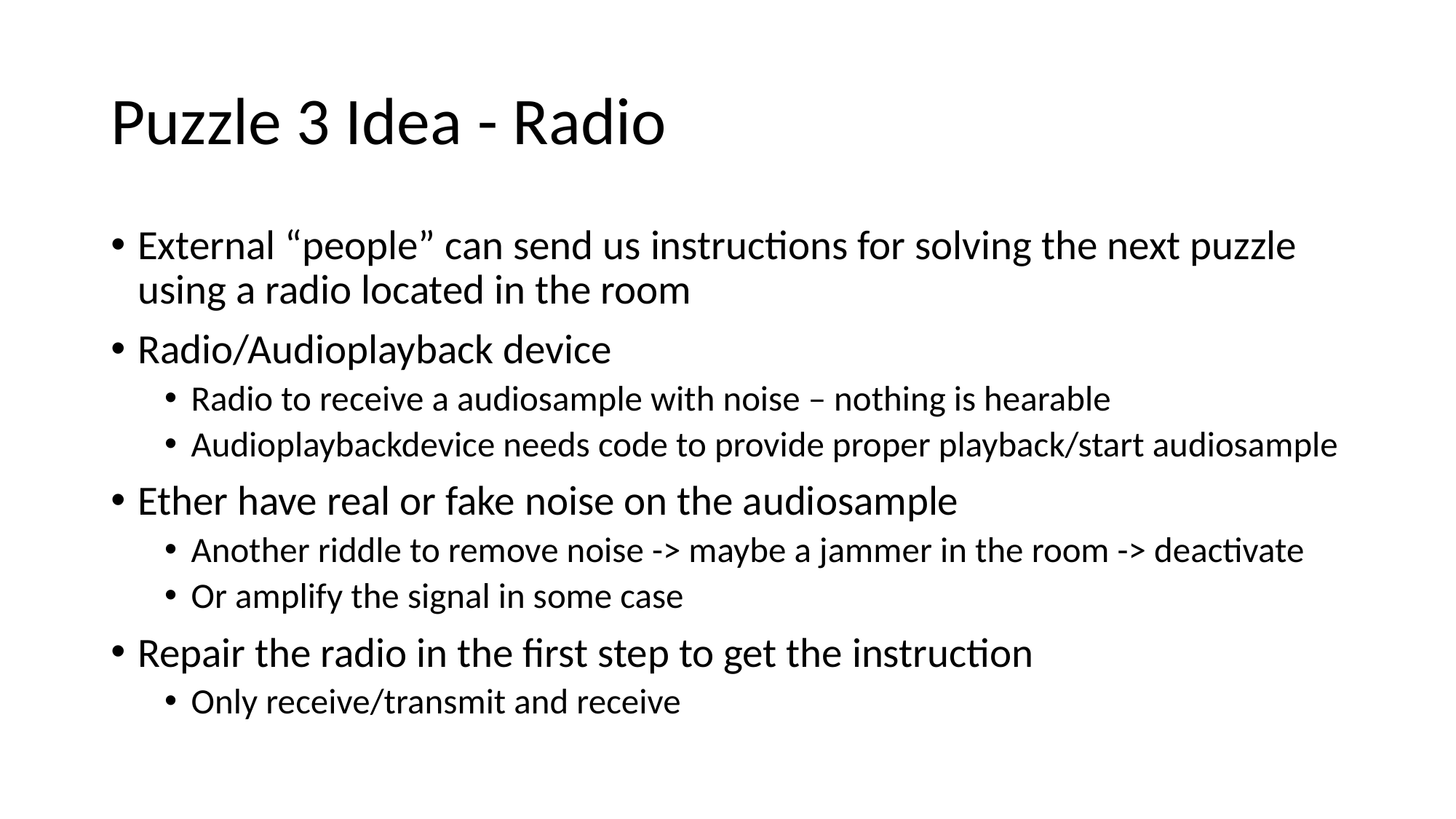

# Puzzle 3 Idea - Radio
External “people” can send us instructions for solving the next puzzle using a radio located in the room
Radio/Audioplayback device
Radio to receive a audiosample with noise – nothing is hearable
Audioplaybackdevice needs code to provide proper playback/start audiosample
Ether have real or fake noise on the audiosample
Another riddle to remove noise -> maybe a jammer in the room -> deactivate
Or amplify the signal in some case
Repair the radio in the first step to get the instruction
Only receive/transmit and receive